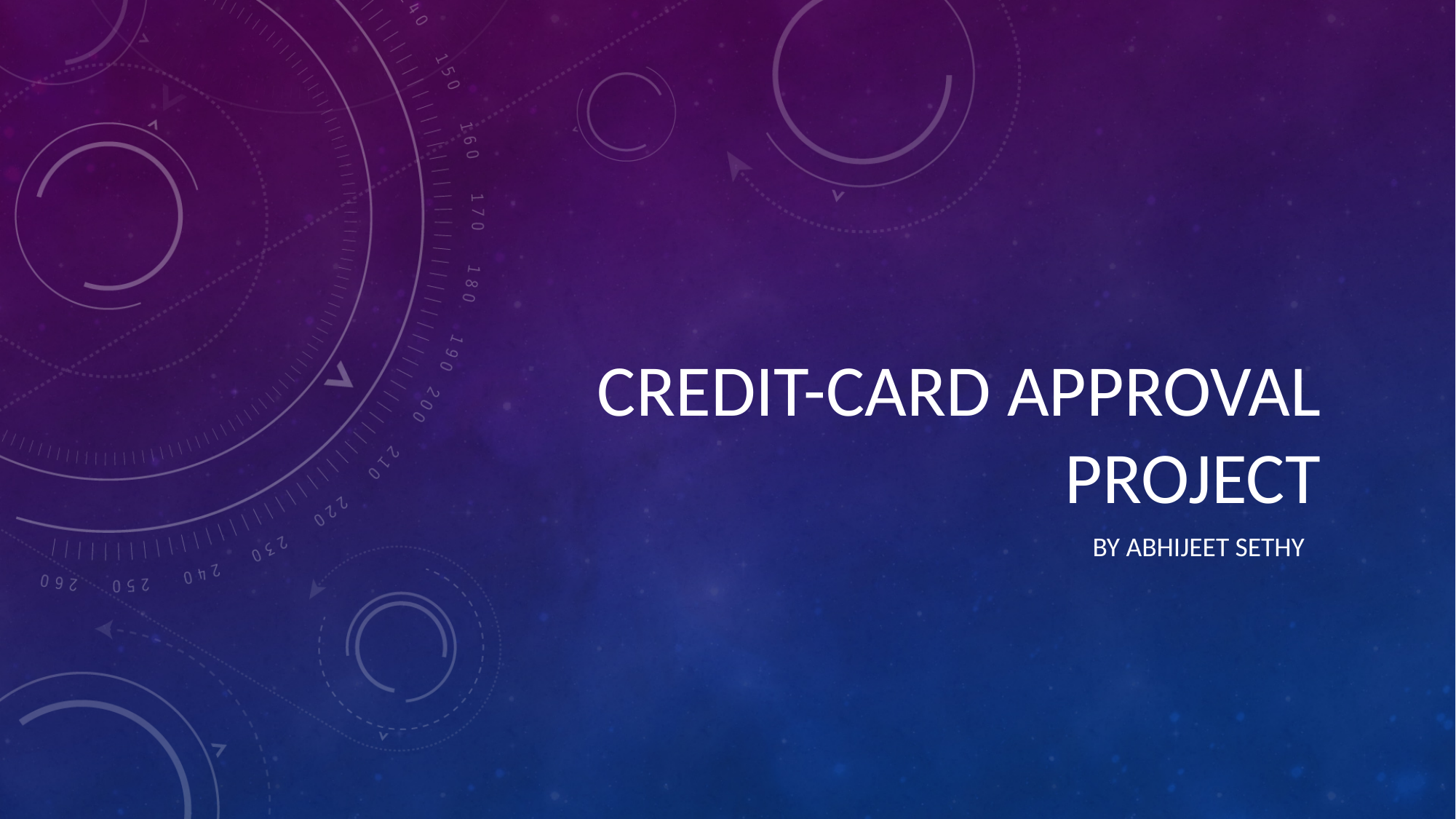

# Credit-Card Approval Project
By abhijeet sethy